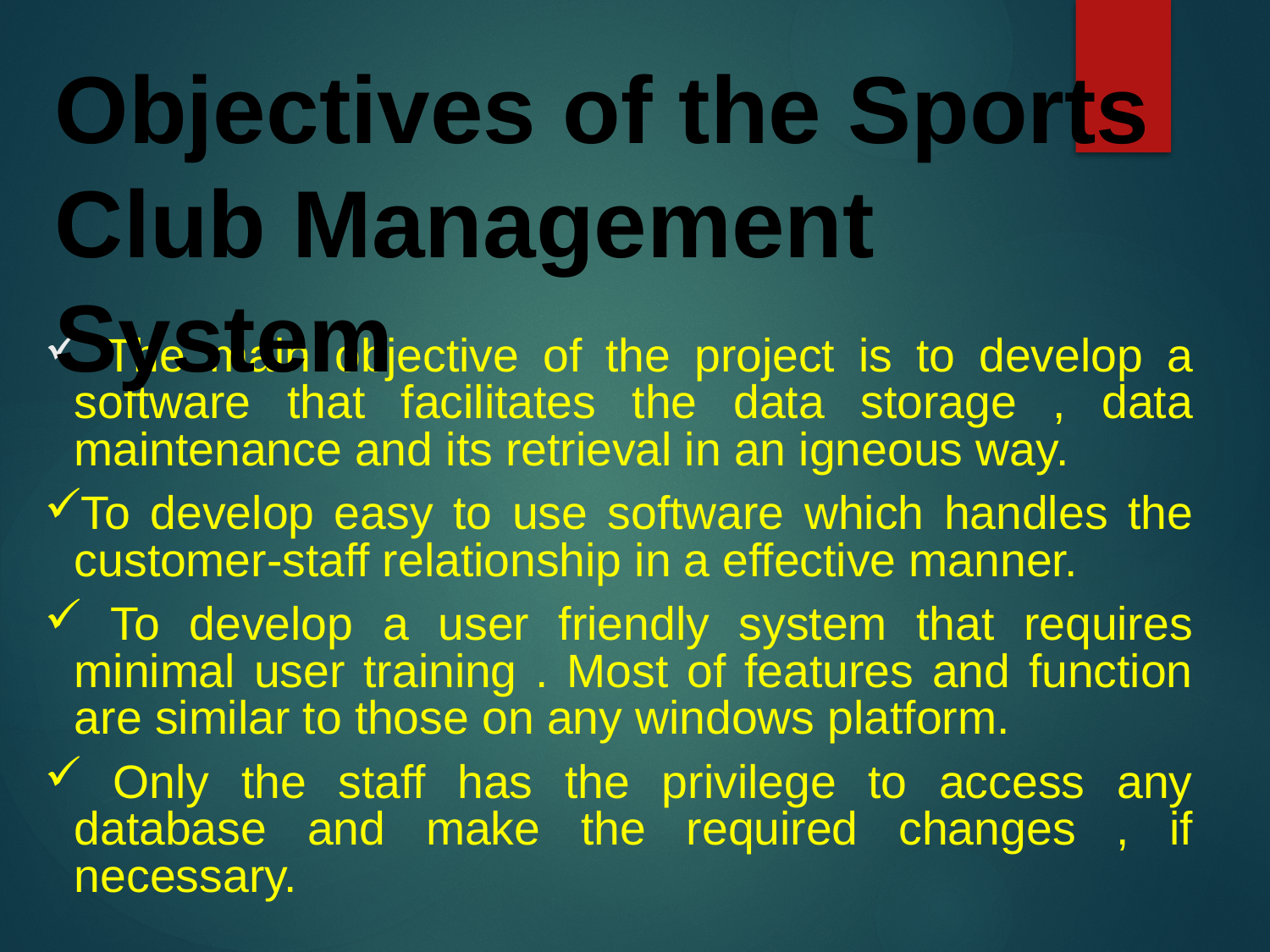

Objectives of the Sports Club Management System
 The main objective of the project is to develop a software that facilitates the data storage , data maintenance and its retrieval in an igneous way.
To develop easy to use software which handles the customer-staff relationship in a effective manner.
 To develop a user friendly system that requires minimal user training . Most of features and function are similar to those on any windows platform.
 Only the staff has the privilege to access any database and make the required changes , if necessary.